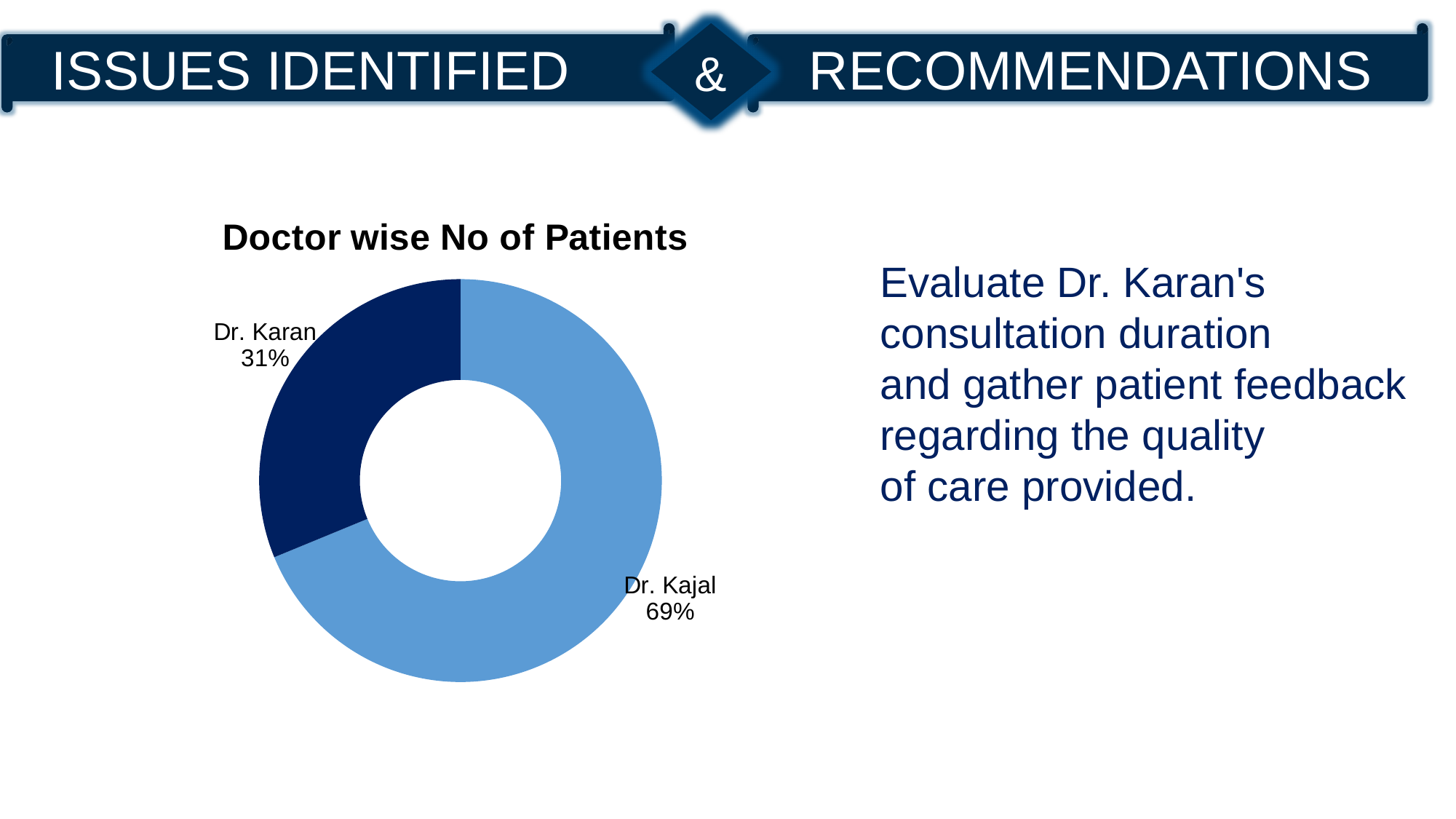

ISSUES IDENTIFIED
&
RECOMMENDATIONS

### Chart:

| Category | Total |
|---|---|
| Dr. Kajal | 617.0 |
| Dr. Karan | 280.0 |
Evaluate Dr. Karan's
consultation duration
and gather patient feedback
regarding the quality
of care provided.